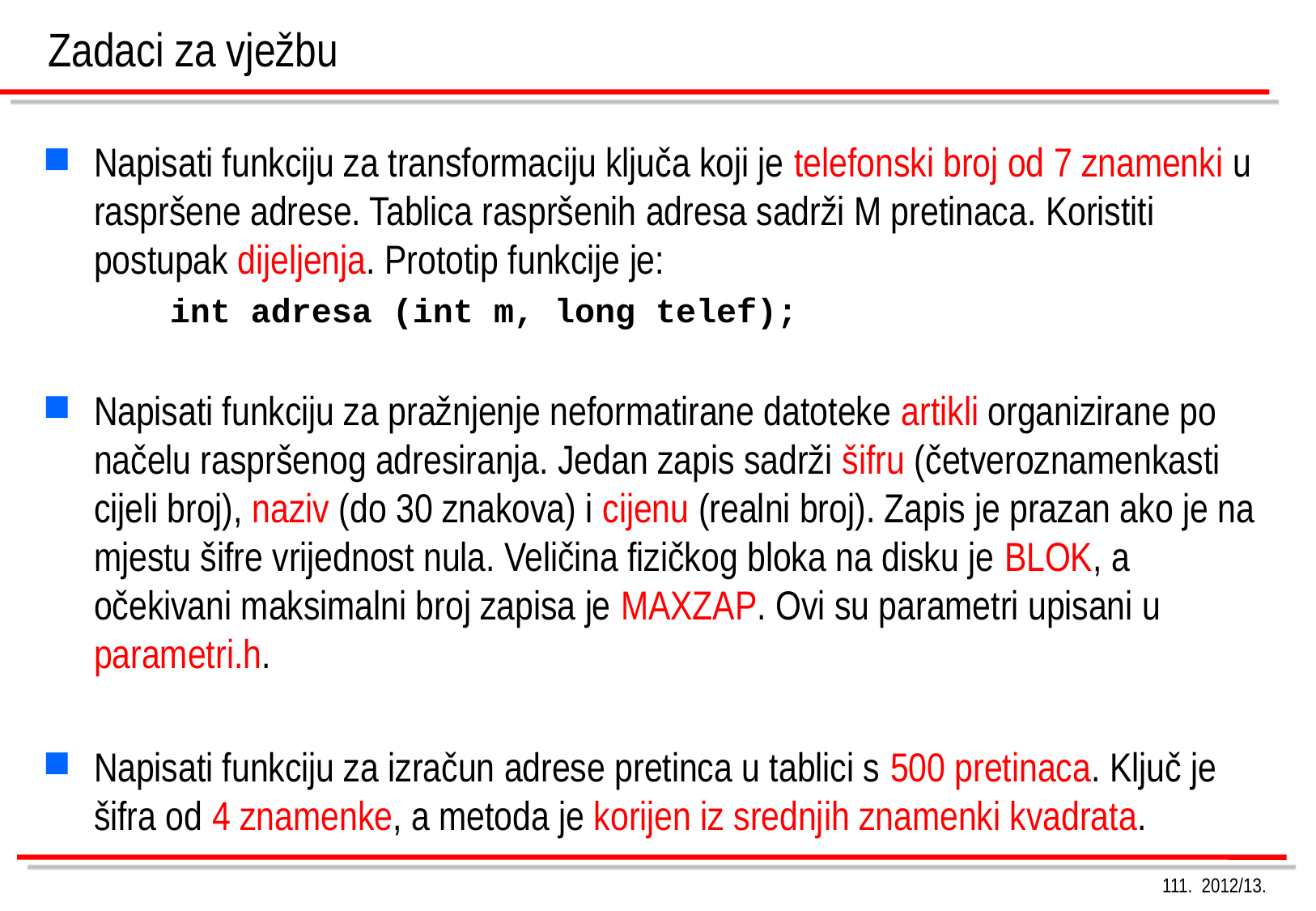

# Zadaci za vježbu
Napisati funkciju za transformaciju ključa koji je telefonski broj od 7 znamenki u raspršene adrese. Tablica raspršenih adresa sadrži M pretinaca. Koristiti postupak dijeljenja. Prototip funkcije je:
int adresa (int m, long telef);

Napisati funkciju za pražnjenje neformatirane datoteke artikli organizirane po načelu raspršenog adresiranja. Jedan zapis sadrži šifru (četveroznamenkasti cijeli broj), naziv (do 30 znakova) i cijenu (realni broj). Zapis je prazan ako je na mjestu šifre vrijednost nula. Veličina fizičkog bloka na disku je BLOK, a očekivani maksimalni broj zapisa je MAXZAP. Ovi su parametri upisani u parametri.h.

Napisati funkciju za izračun adrese pretinca u tablici s 500 pretinaca. Ključ je šifra od 4 znamenke, a metoda je korijen iz srednjih znamenki kvadrata.
111.  2012/13.